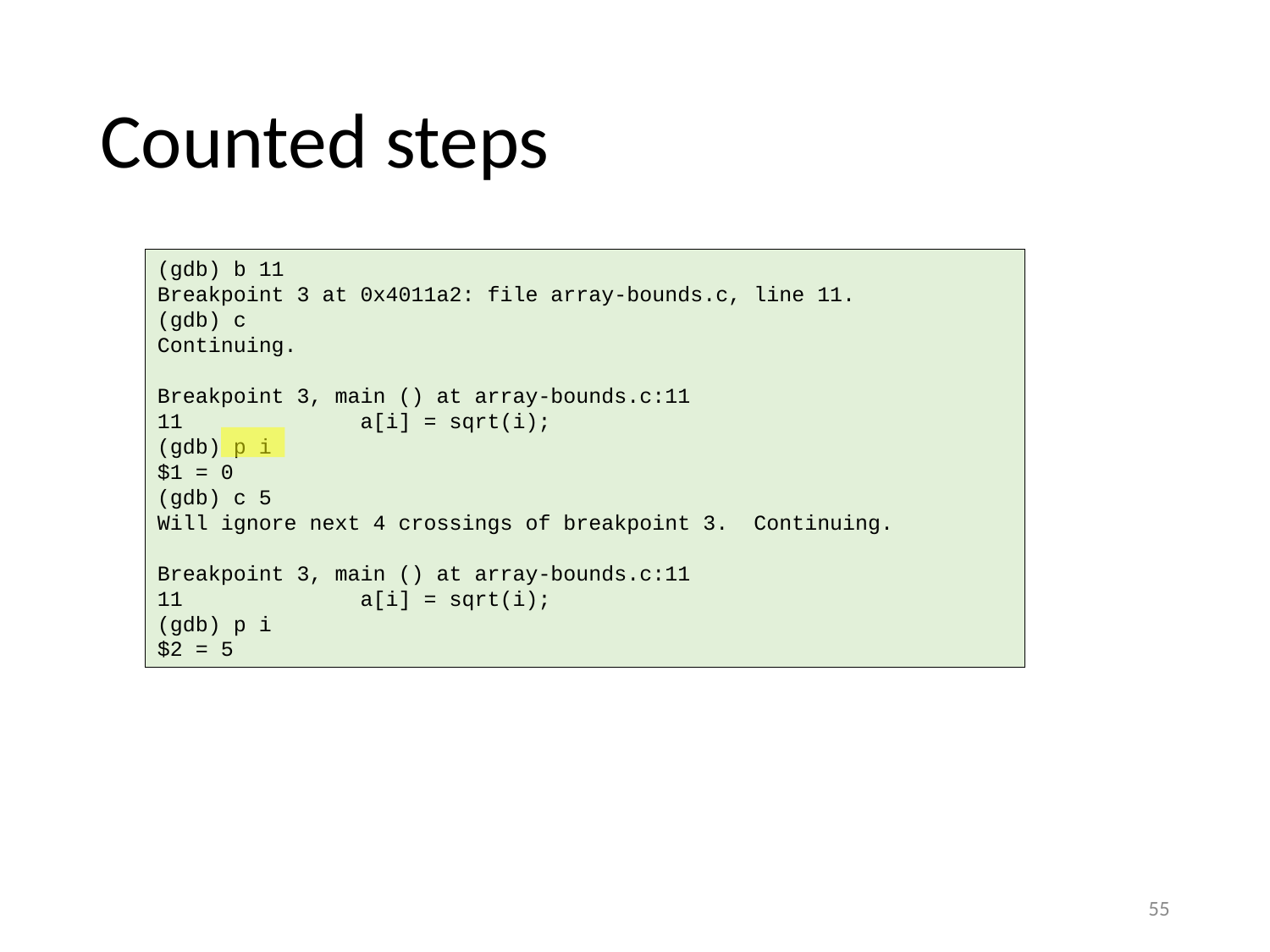

# Counted steps
(gdb) b 11
Breakpoint 3 at 0x4011a2: file array-bounds.c, line 11.
(gdb) c
Continuing.

Breakpoint 3, main () at array-bounds.c:11
11              a[i] = sqrt(i);
(gdb) p i
$1 = 0
(gdb) c 5
Will ignore next 4 crossings of breakpoint 3.  Continuing.

Breakpoint 3, main () at array-bounds.c:11
11              a[i] = sqrt(i);
(gdb) p i
$2 = 5

55